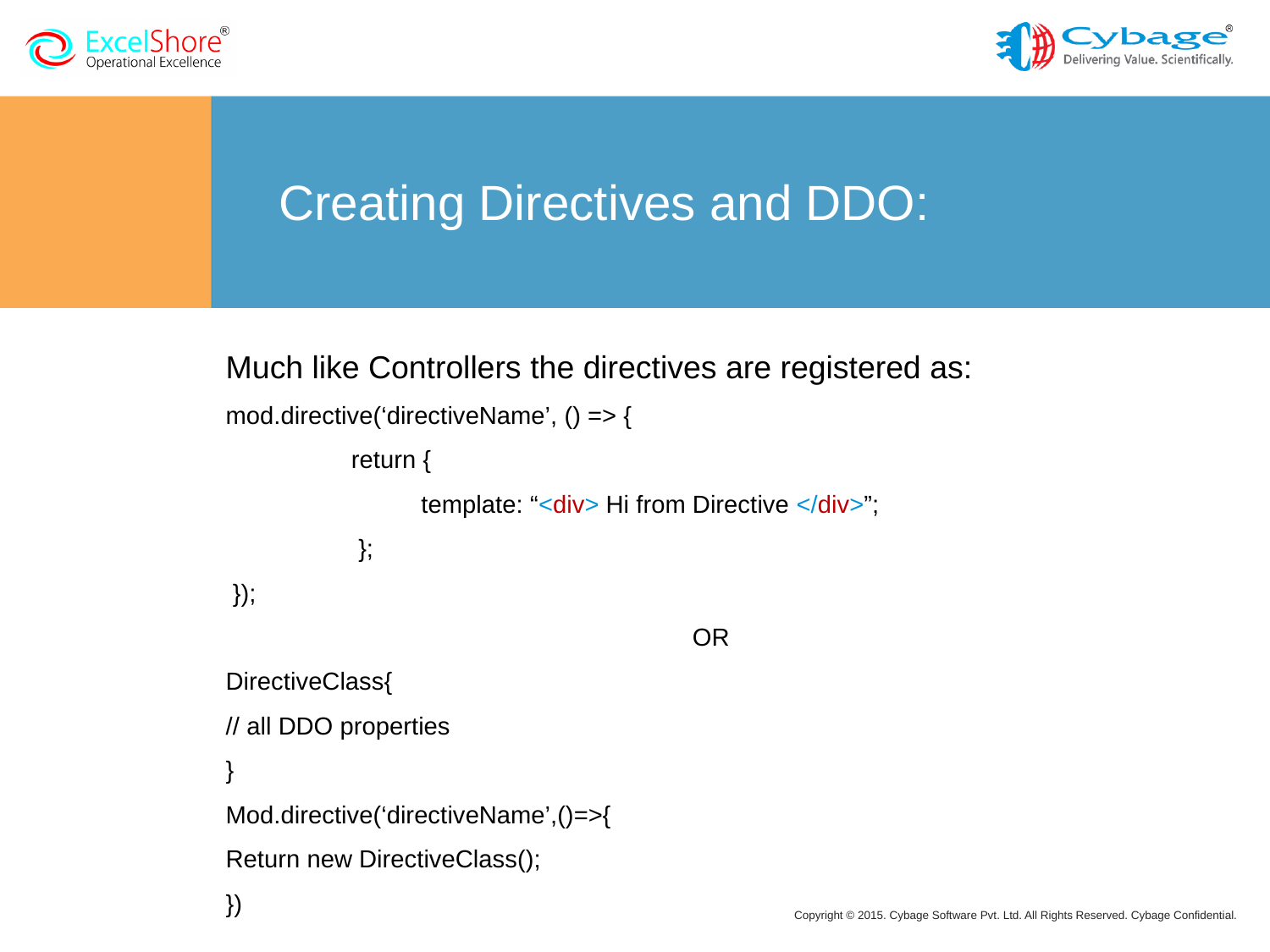

# Creating Directives and DDO:
Much like Controllers the directives are registered as:
mod.directive(‘directiveName’, () => {
                  return {
                            template: “<div> Hi from Directive </div>”;
                   };
 });
OR
DirectiveClass{
// all DDO properties
}
Mod.directive(‘directiveName’,()=>{
Return new DirectiveClass();
})